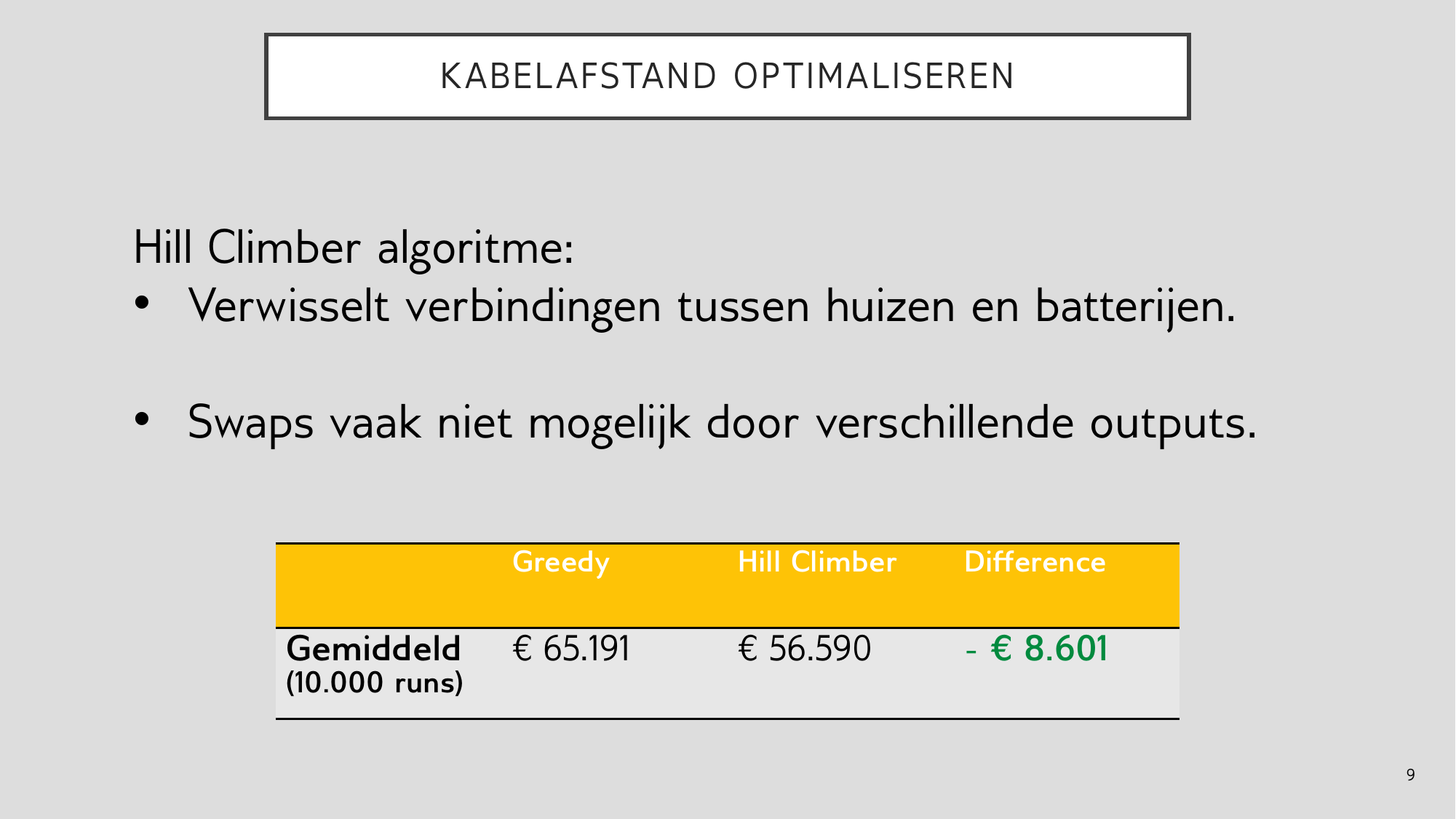

Kabelafstand optimaliseren
Hill Climber algoritme:
Verwisselt verbindingen tussen huizen en batterijen.

Swaps vaak niet mogelijk door verschillende outputs.

|  | Greedy | Hill Climber | Difference |
| --- | --- | --- | --- |
| Gemiddeld (10.000 runs) | € 65.191 | € 56.590 | - € 8.601 |
9